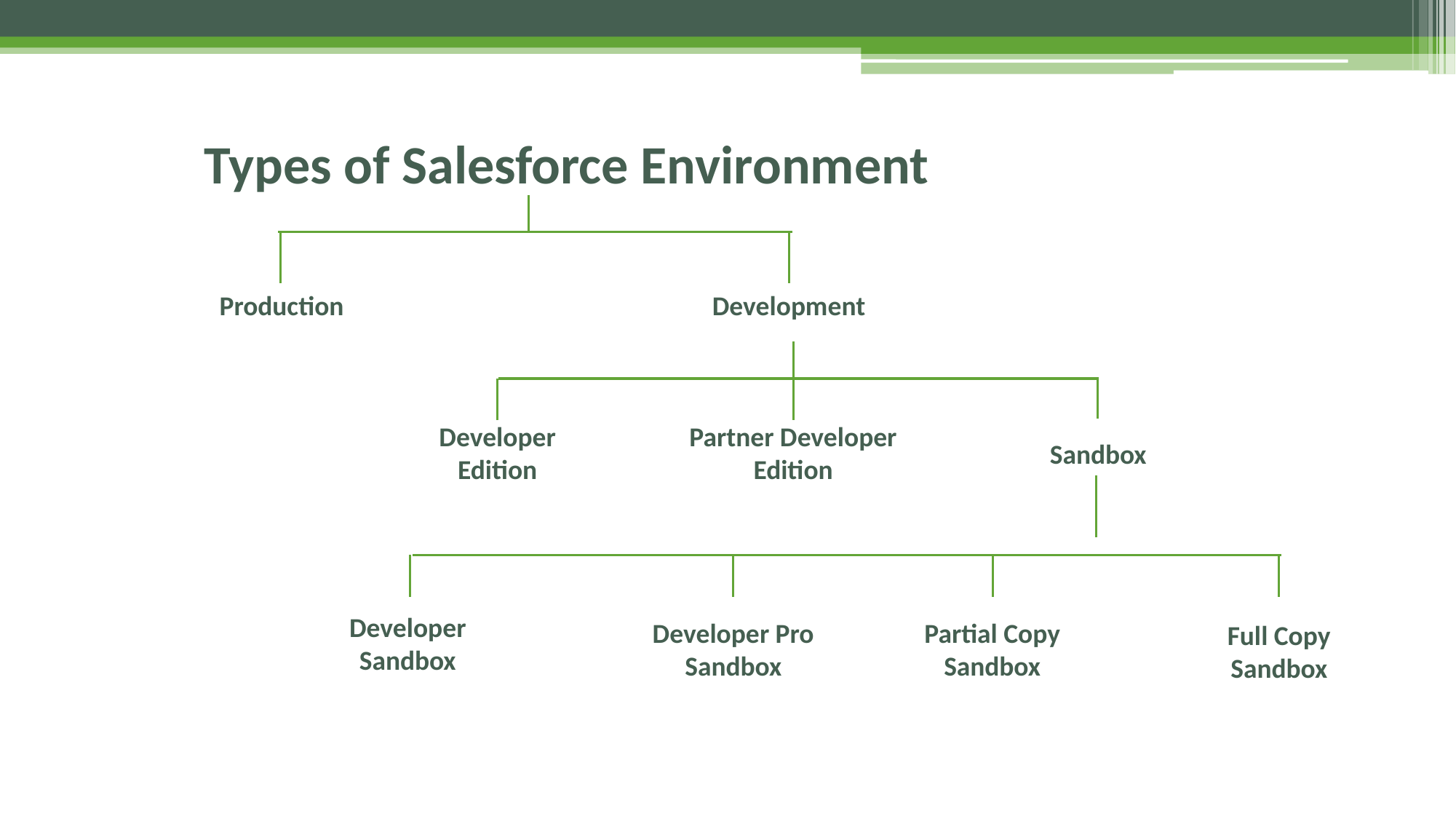

# Types of Salesforce Environment
Production
Development
Partner Developer
Edition
Developer
Edition
Sandbox
Developer
Sandbox
Developer Pro
Sandbox
Partial Copy
Sandbox
Full Copy
Sandbox